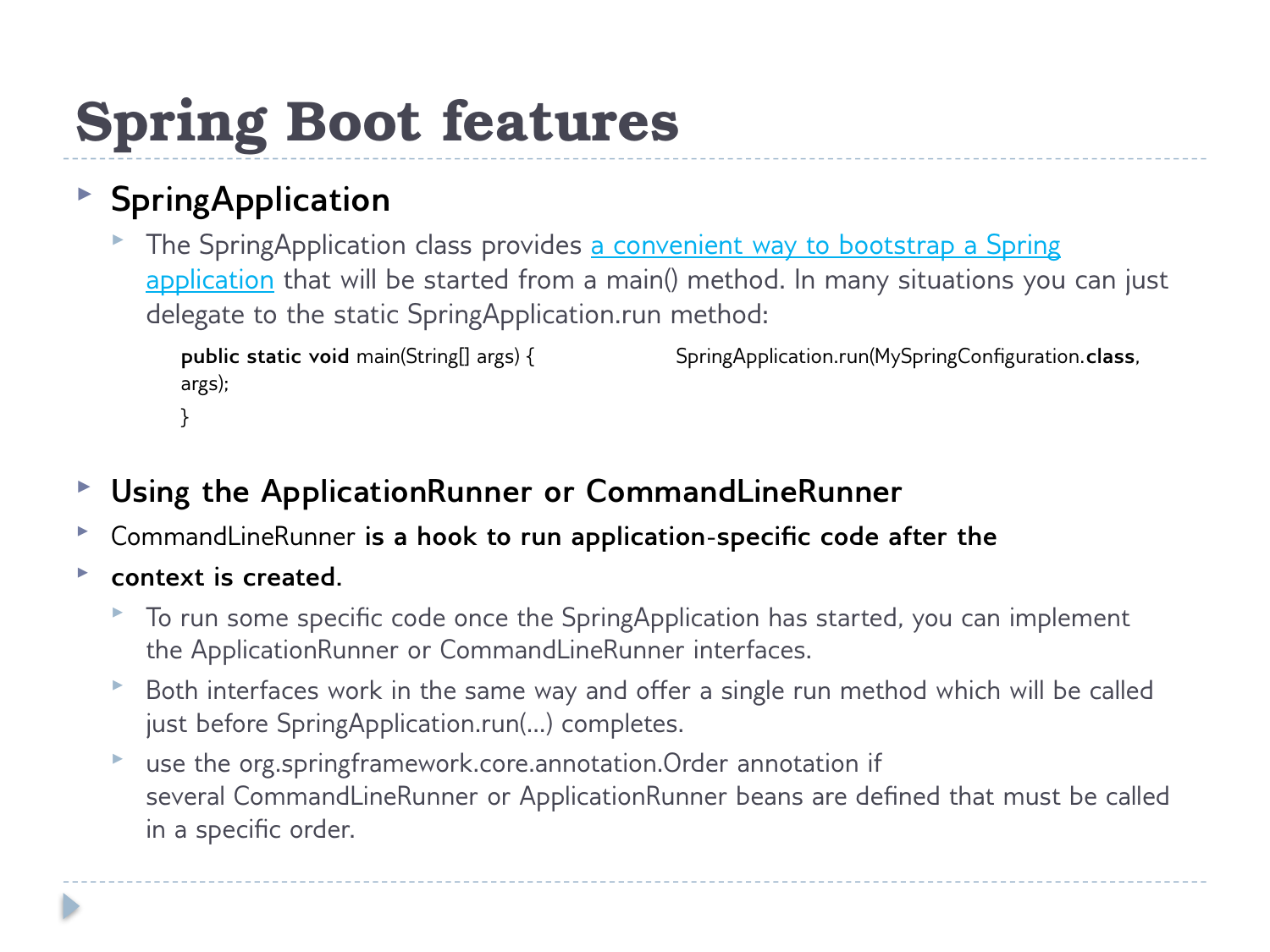

# Spring Boot features
SpringApplication
The SpringApplication class provides a convenient way to bootstrap a Spring application that will be started from a main() method. In many situations you can just delegate to the static SpringApplication.run method:
	public static void main(String[] args) { 			   		SpringApplication.run(MySpringConfiguration.class, args);
	}

Using the ApplicationRunner or CommandLineRunner
CommandLineRunner is a hook to run application-specific code after the
context is created.
To run some specific code once the SpringApplication has started, you can implement the ApplicationRunner or CommandLineRunner interfaces.
Both interfaces work in the same way and offer a single run method which will be called just before SpringApplication.run(…​) completes.
use the org.springframework.core.annotation.Order annotation if several CommandLineRunner or ApplicationRunner beans are defined that must be called in a specific order.